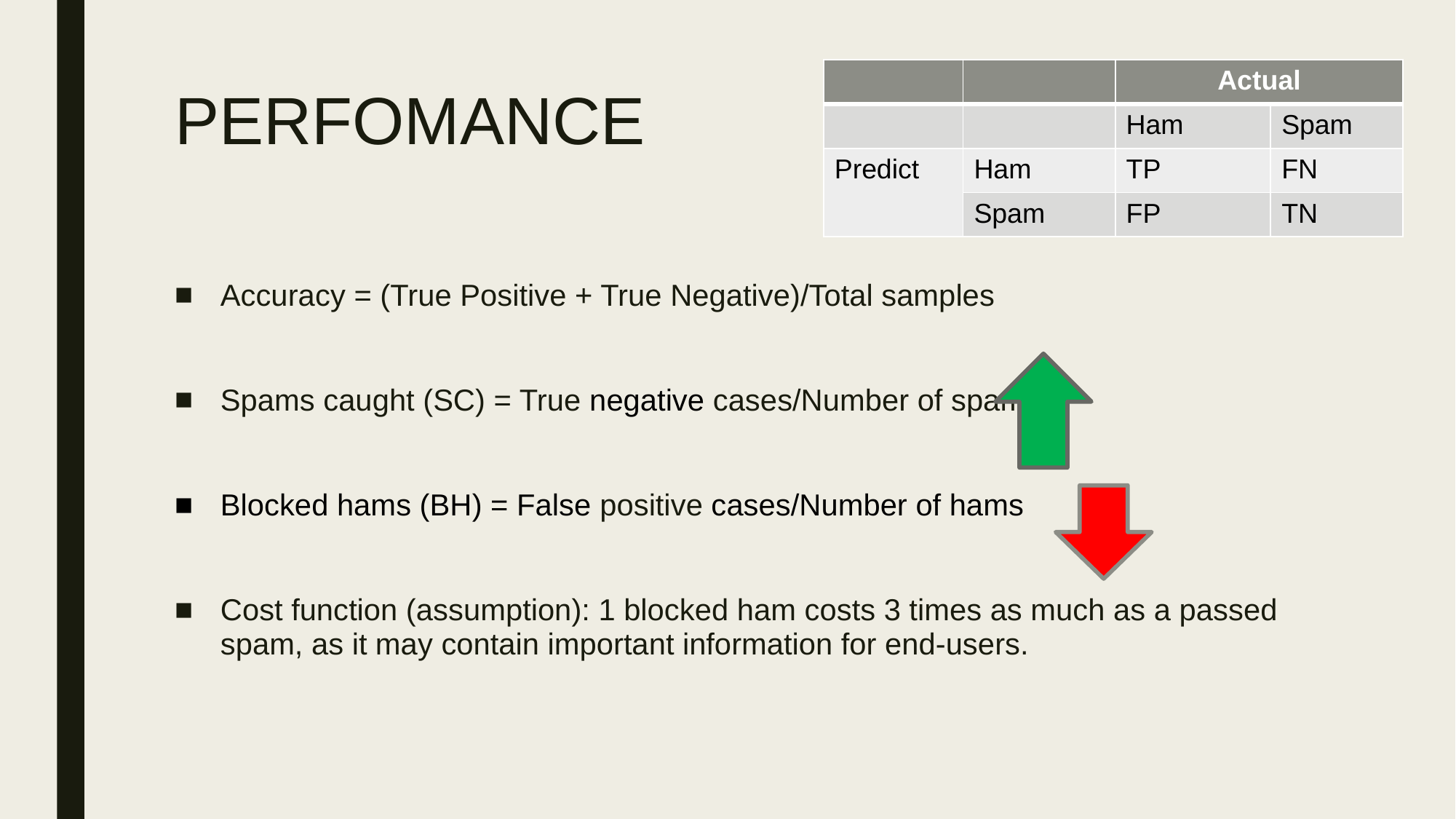

|  |  | Actual |  |
| --- | --- | --- | --- |
|  |  | Ham | Spam |
| Predict | Ham | TP | FN |
|  | Spam | FP | TN |
# PERFOMANCE
Accuracy = (True Positive + True Negative)/Total samples

Spams caught (SC) = True negative cases/Number of spam

Blocked hams (BH) = False positive cases/Number of hams

Cost function (assumption): 1 blocked ham costs 3 times as much as a passed spam, as it may contain important information for end-users.